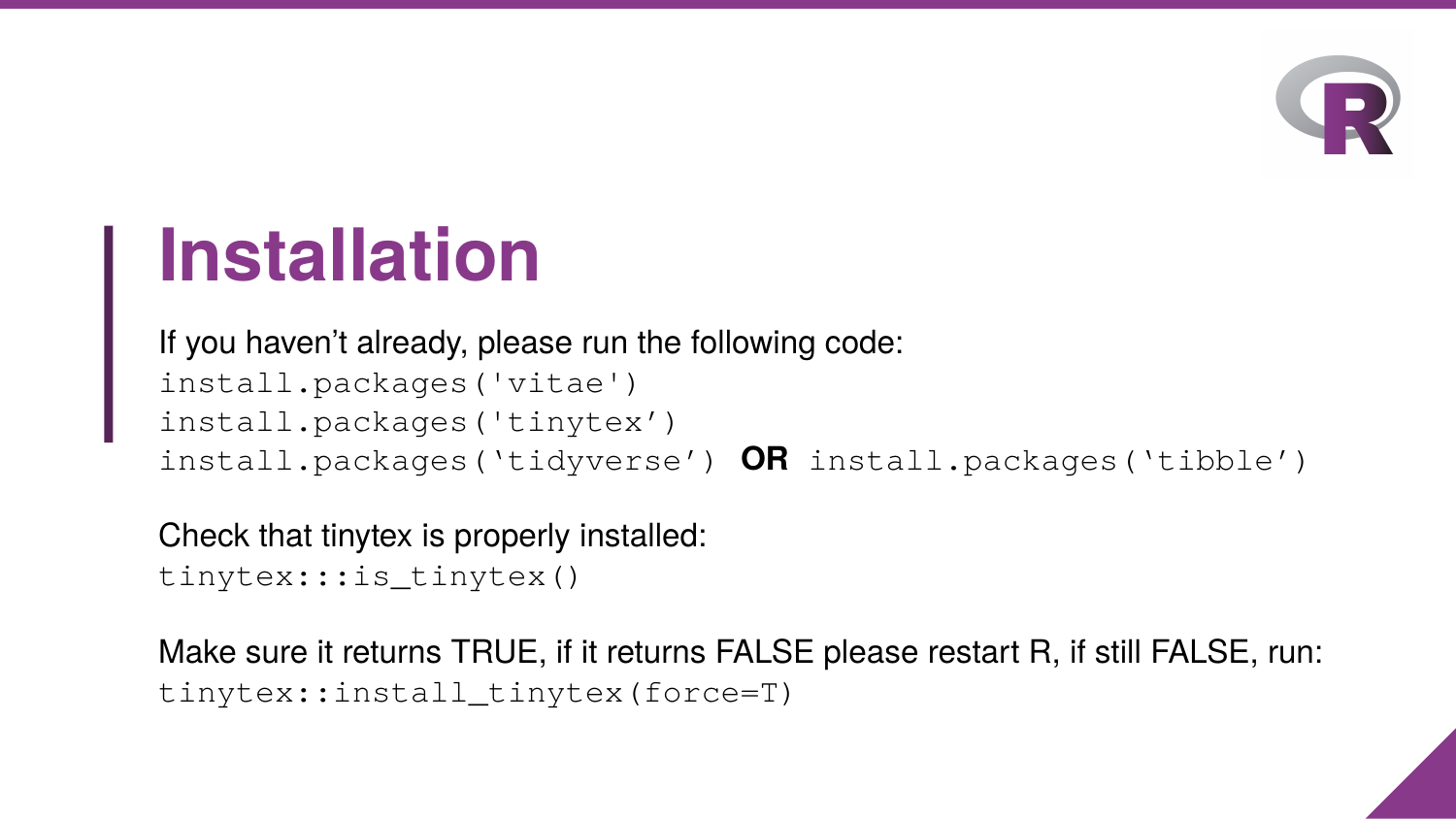

# Installation
If you haven’t already, please run the following code:
install.packages('vitae')
install.packages('tinytex’)
install.packages(‘tidyverse’) OR install.packages(‘tibble’)

Check that tinytex is properly installed:
tinytex:::is_tinytex()

Make sure it returns TRUE, if it returns FALSE please restart R, if still FALSE, run:
tinytex::install_tinytex(force=T)